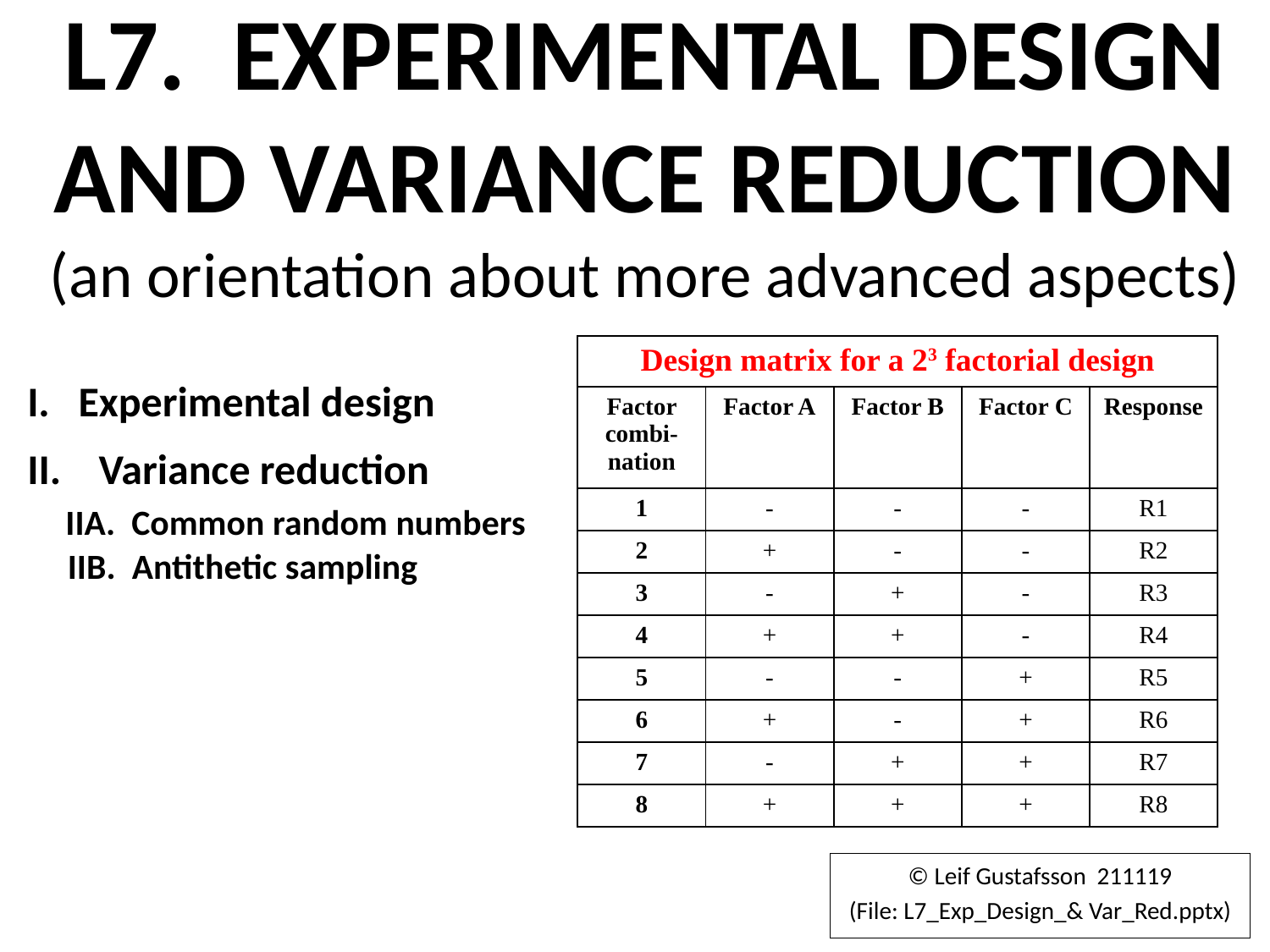

# L7.  EXPERIMENTAL DESIGN AND VARIANCE REDUCTION (an orientation about more advanced aspects)
| Design matrix for a 23 factorial design |  |  |  |  |
| --- | --- | --- | --- | --- |
| Factor combi- nation | Factor A | Factor B | Factor C | Response |
| 1 | - | - | - | R1 |
| 2 | + | - | - | R2 |
| 3 | - | + | - | R3 |
| 4 | + | + | - | R4 |
| 5 | - | - | + | R5 |
| 6 | + | - | + | R6 |
| 7 | - | + | + | R7 |
| 8 | + | + | + | R8 |
I.   Experimental design

Variance reduction
    IIA.  Common random numbers
     IIB.  Antithetic sampling
© Leif Gustafsson  211119
(File: L7_Exp_Design_& Var_Red.pptx)